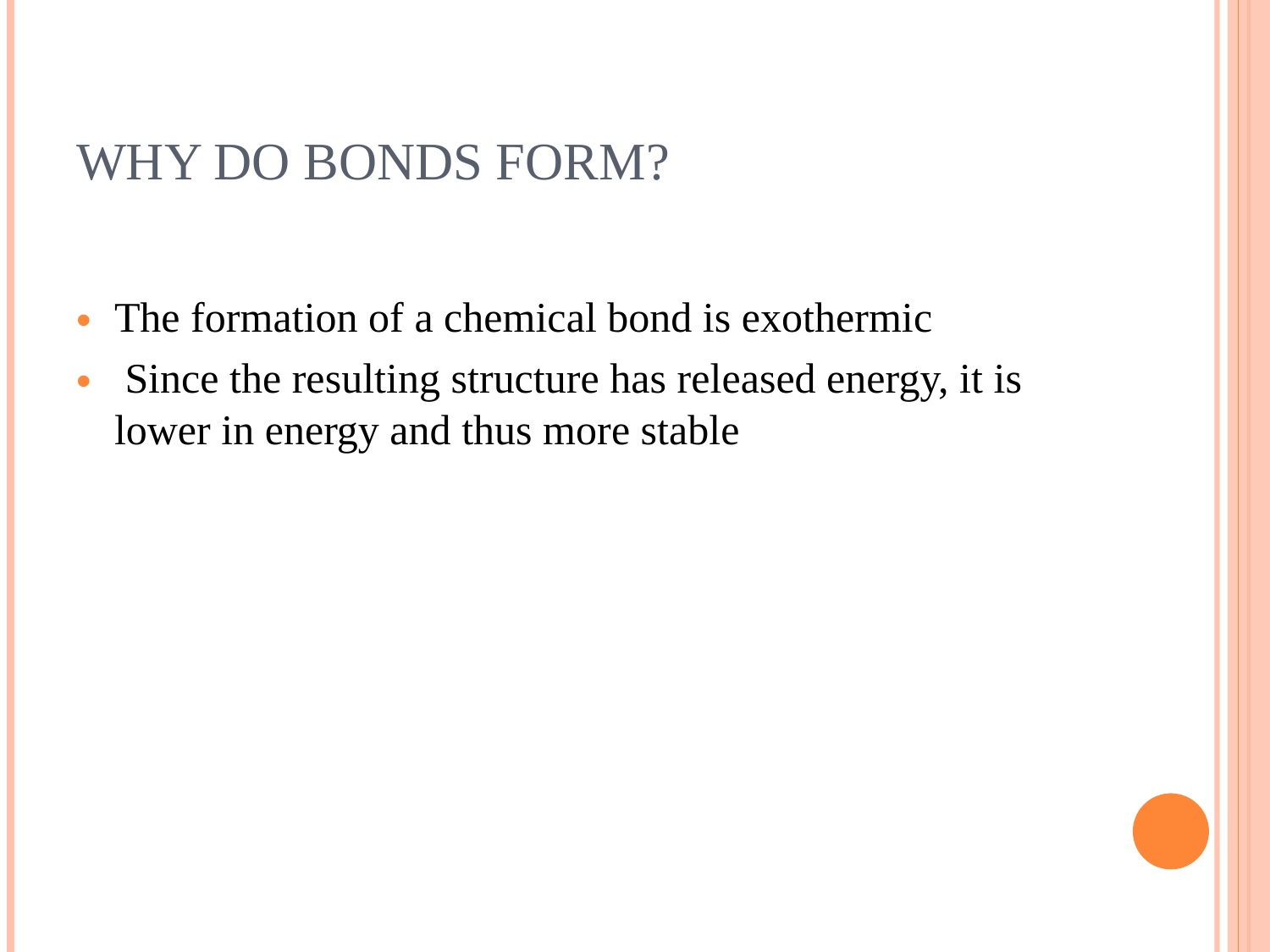

# Why do bonds form?

The formation of a chemical bond is exothermic
 Since the resulting structure has released energy, it is lower in energy and thus more stable